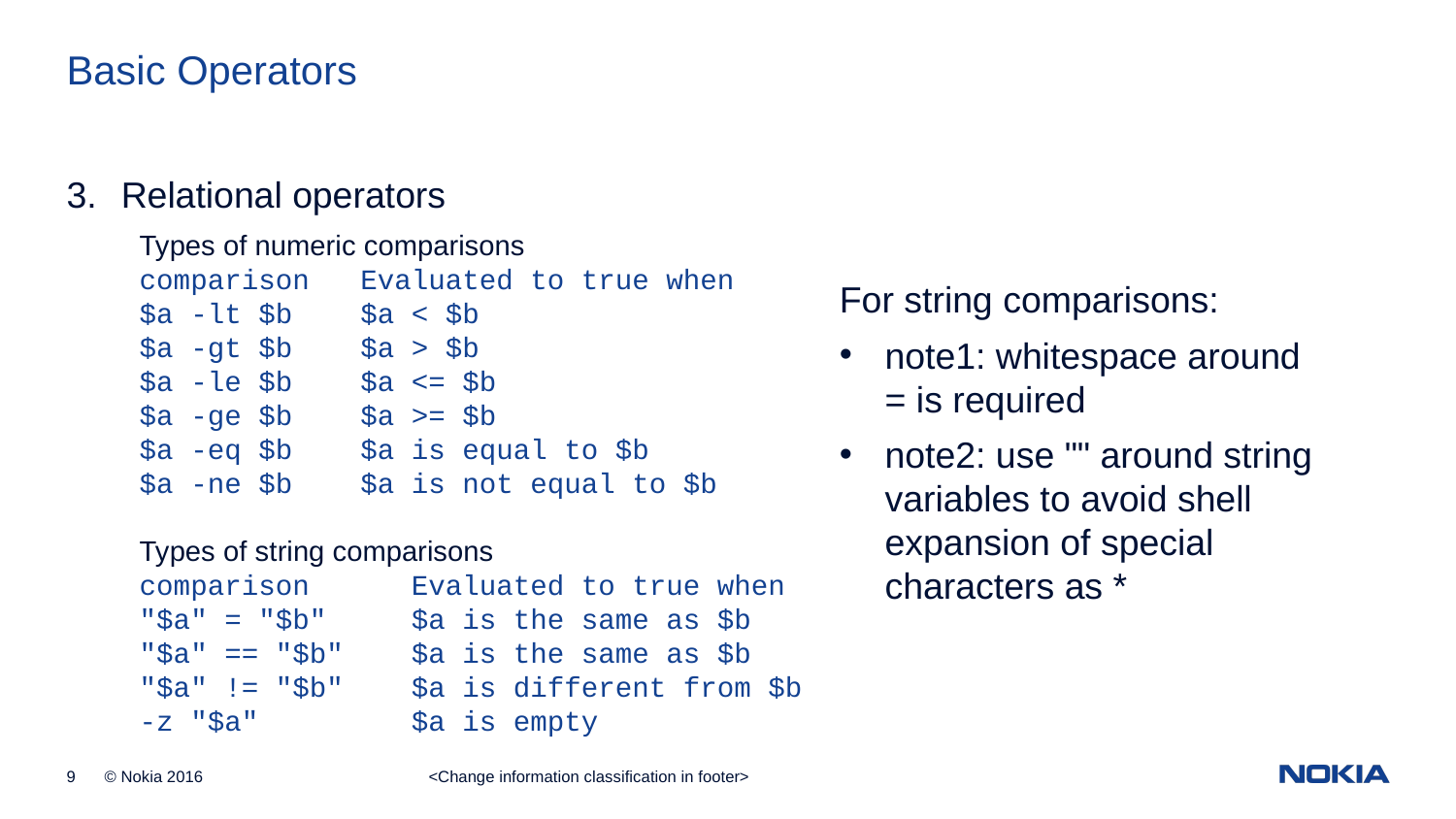

# Basic Operators

Relational operators
Types of numeric comparisons
comparison   Evaluated to true when
$a -lt $b    $a < $b
$a -gt $b    $a > $b
$a -le $b    $a <= $b
$a -ge $b    $a >= $b
$a -eq $b    $a is equal to $b
$a -ne $b    $a is not equal to $b

Types of string comparisons
comparison      Evaluated to true when
"$a" = "$b"     $a is the same as $b
"$a" == "$b"    $a is the same as $b
"$a" != "$b"    $a is different from $b
-z "$a"         $a is empty
For string comparisons:
note1: whitespace around = is required
note2: use "" around string variables to avoid shell expansion of special characters as *
<Change information classification in footer>